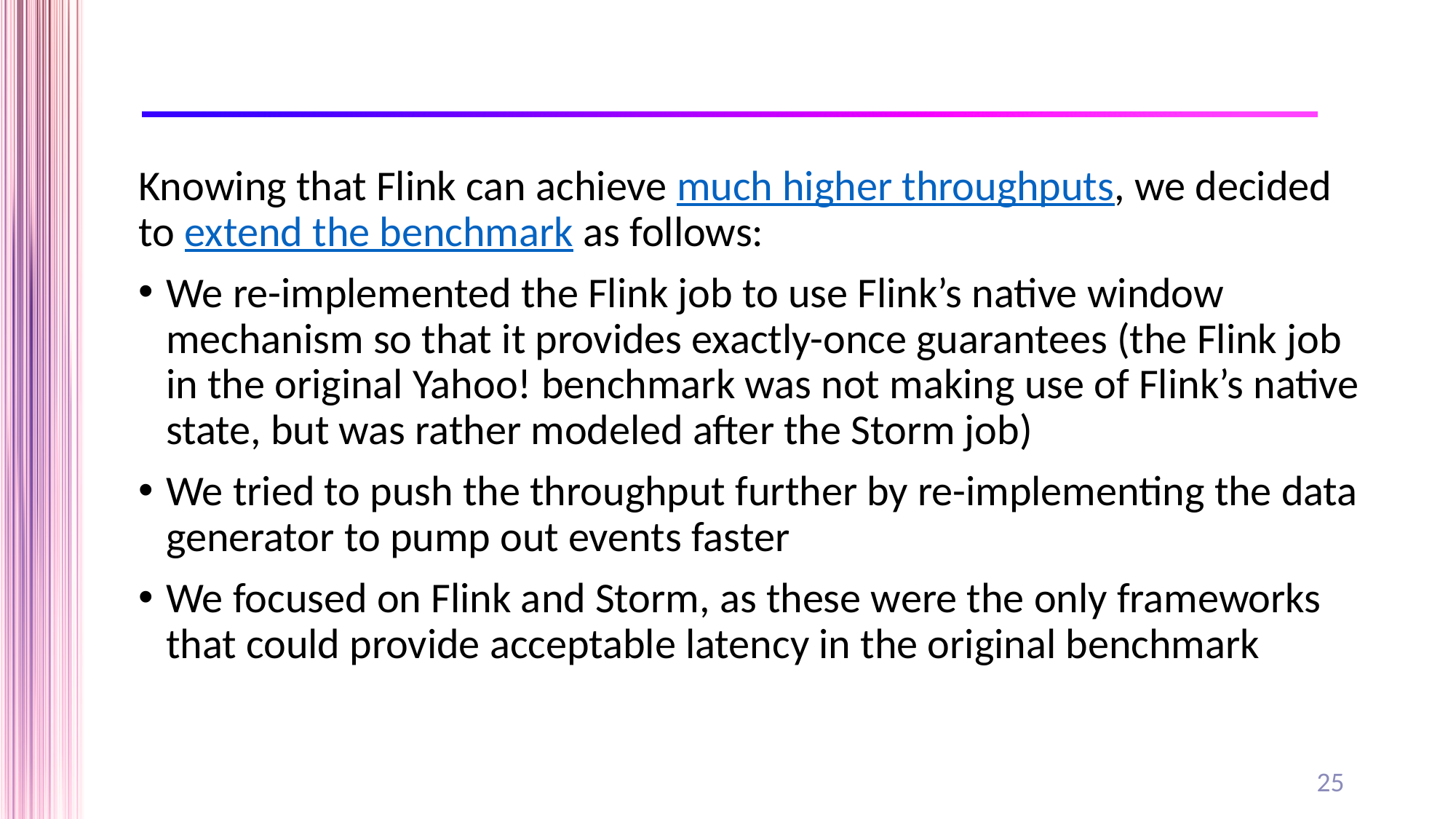

#
Knowing that Flink can achieve much higher throughputs, we decided to extend the benchmark as follows:
We re-implemented the Flink job to use Flink’s native window mechanism so that it provides exactly-once guarantees (the Flink job in the original Yahoo! benchmark was not making use of Flink’s native state, but was rather modeled after the Storm job)
We tried to push the throughput further by re-implementing the data generator to pump out events faster
We focused on Flink and Storm, as these were the only frameworks that could provide acceptable latency in the original benchmark
25